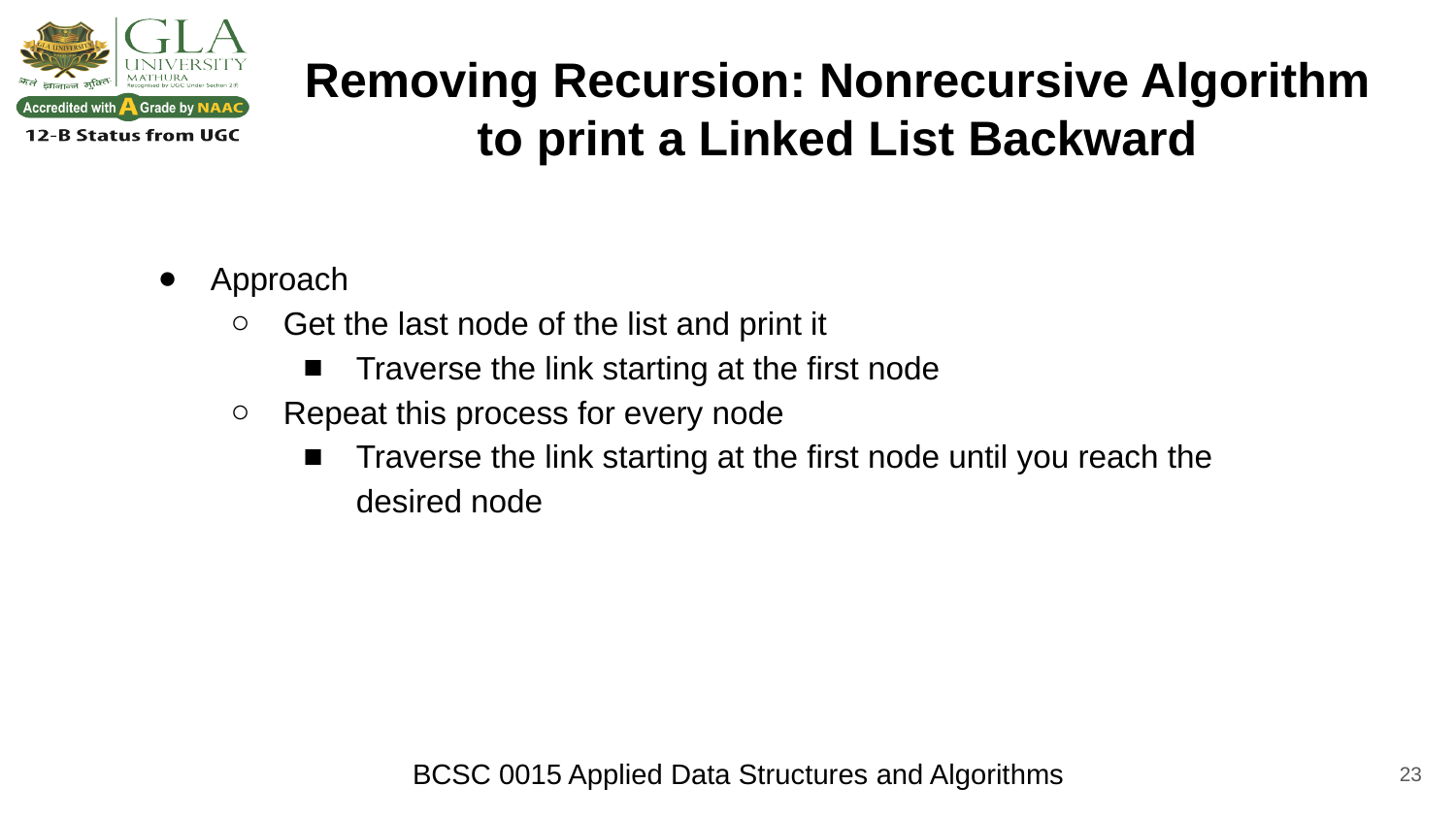

# Removing Recursion: Nonrecursive Algorithm to print a Linked List Backward
Approach
Get the last node of the list and print it
Traverse the link starting at the first node
Repeat this process for every node
Traverse the link starting at the first node until you reach the desired node
23